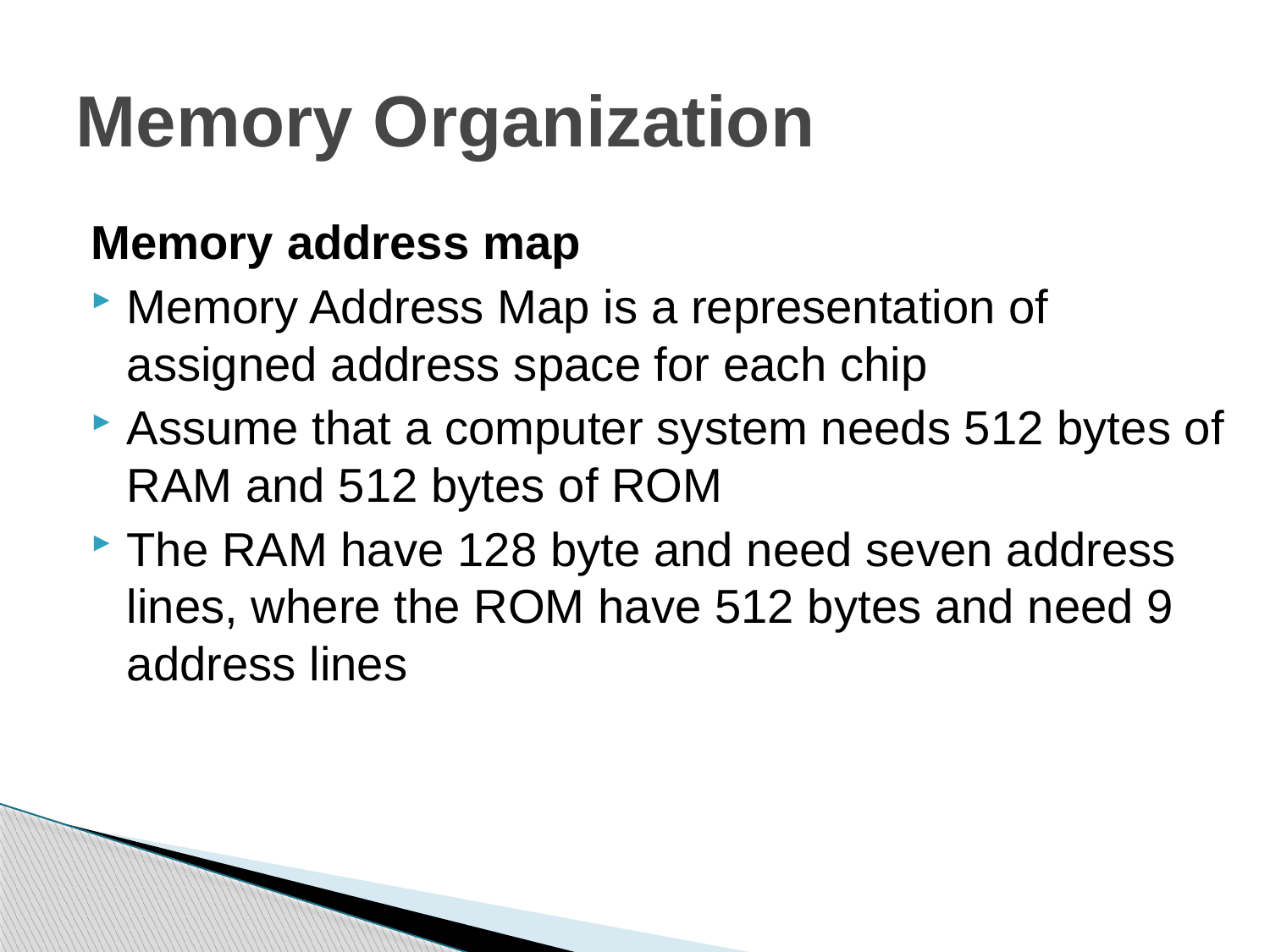

# Memory Organization
Memory address map
Memory Address Map is a representation of assigned address space for each chip
Assume that a computer system needs 512 bytes of RAM and 512 bytes of ROM
The RAM have 128 byte and need seven address lines, where the ROM have 512 bytes and need 9 address lines